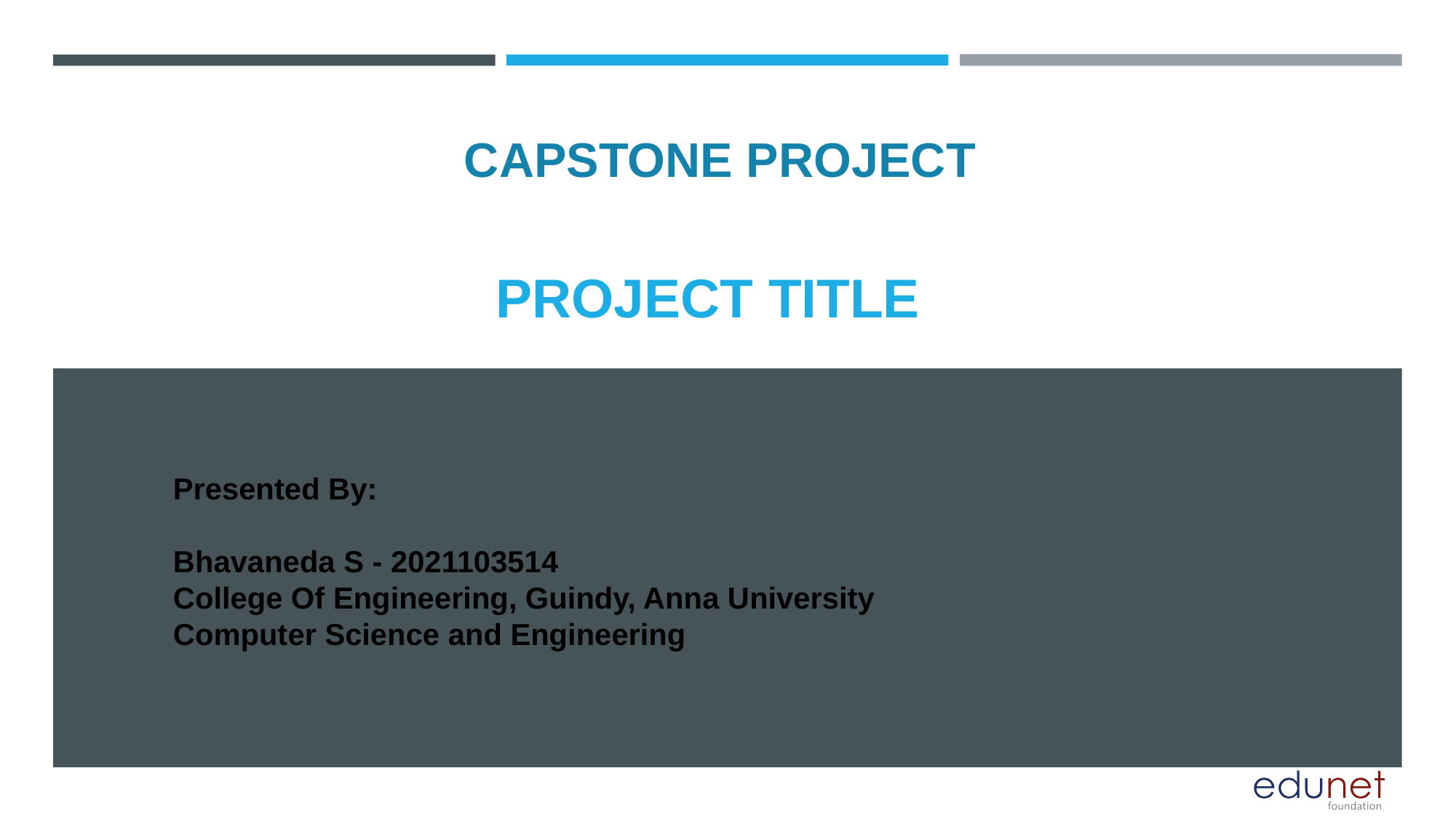

CAPSTONE PROJECT
# PROJECT TITLE
Presented By:

Bhavaneda S - 2021103514
College Of Engineering, Guindy, Anna University
Computer Science and Engineering